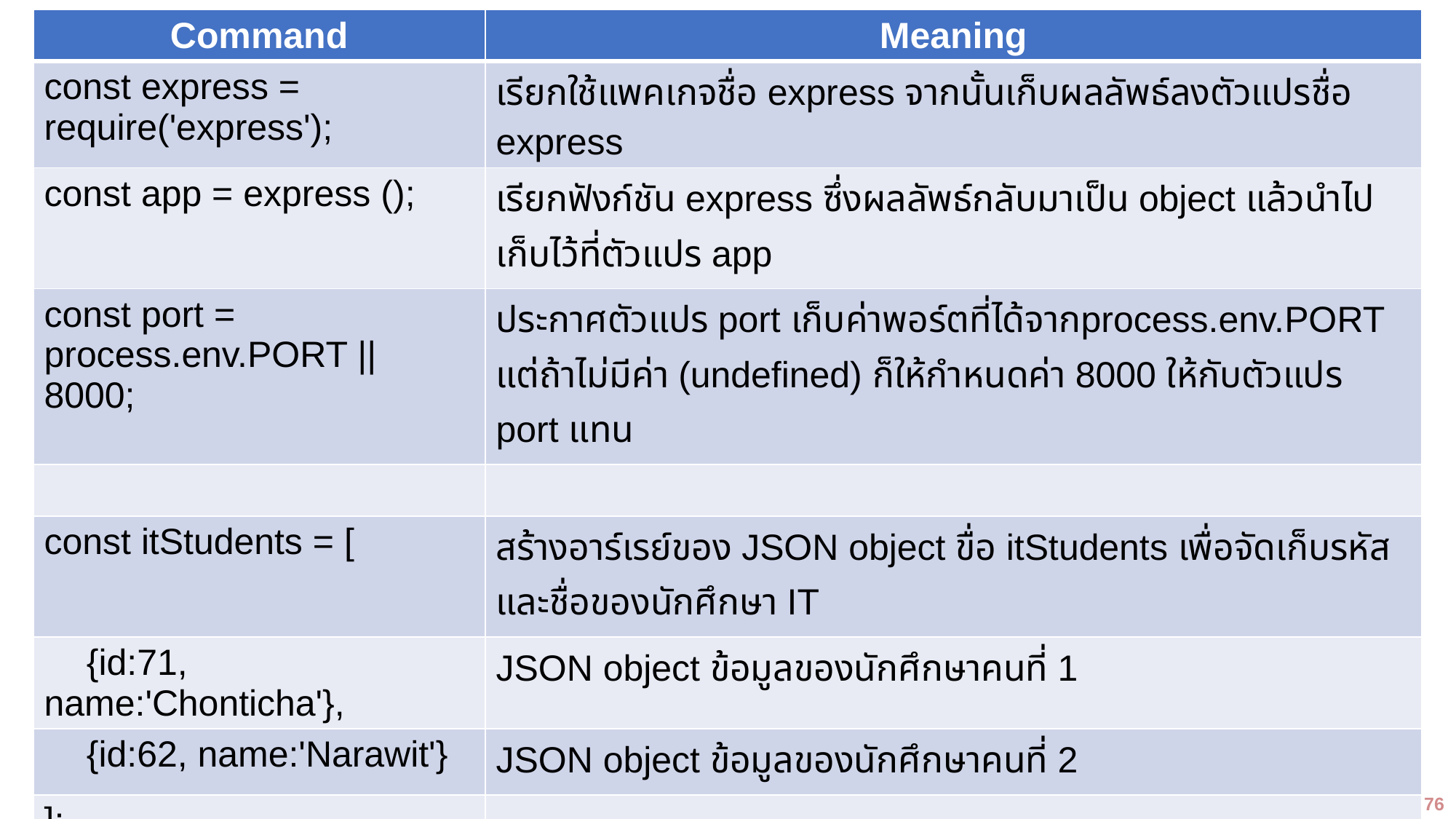

| Command | Meaning |
| --- | --- |
| const express = require('express'); | เรียกใช้แพคเกจชื่อ express จากนั้นเก็บผลลัพธ์ลงตัวแปรชื่อ express |
| const app = express (); | เรียกฟังก์ชัน express ซึ่งผลลัพธ์กลับมาเป็น object แล้วนำไปเก็บไว้ที่ตัวแปร app |
| const port = process.env.PORT || 8000; | ประกาศตัวแปร port เก็บค่าพอร์ตที่ได้จากprocess.env.PORT แต่ถ้าไม่มีค่า (undefined) ก็ให้กำหนดค่า 8000 ให้กับตัวแปร port แทน |
|  |  |
| const itStudents = [ | สร้างอาร์เรย์ของ JSON object ขื่อ itStudents เพื่อจัดเก็บรหัสและชื่อของนักศึกษา IT |
| {id:71, name:'Chonticha'}, | JSON object ข้อมูลของนักศึกษาคนที่ 1 |
| {id:62, name:'Narawit'} | JSON object ข้อมูลของนักศึกษาคนที่ 2 |
| ]; |  |
|  |  |
| const ceStudents = [ | สร้างอาร์เรย์ของ JSON object ขื่อ itStudents เพื่อจัดเก็บรหัสและชื่อของนักศึกษา CE |
| {id:71, name:'Chonticha'}, | JSON object ข้อมูลของนักศึกษาคนที่ 1 |
| {id:72, name:'Kiattiphom'} | JSON object ข้อมูลของนักศึกษาคนที่ 2 |
| ]; |  |
76